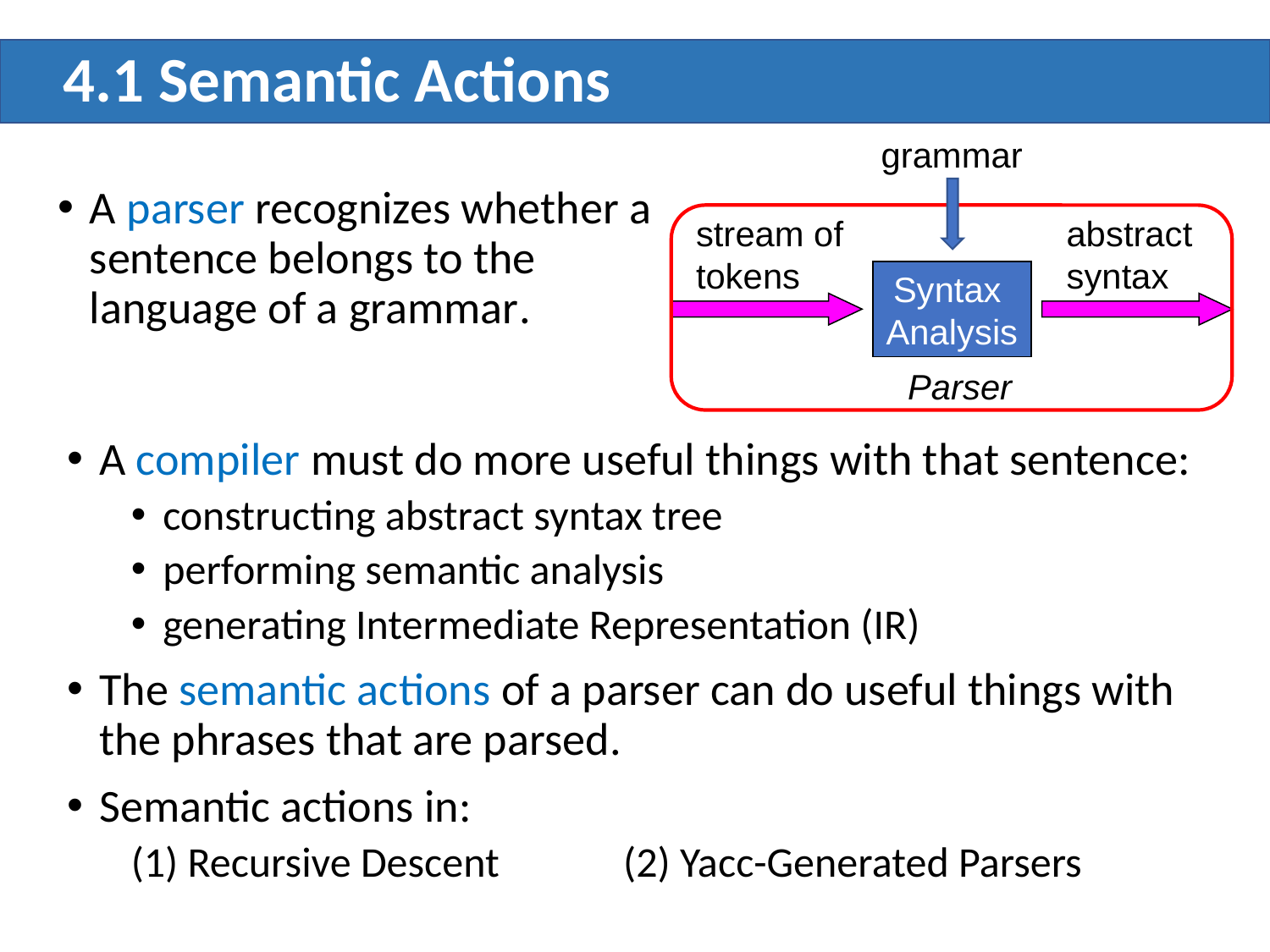

# 4.1 Semantic Actions
grammar
A parser recognizes whether a sentence belongs to the language of a grammar.

stream of
tokens
abstract
syntax
Syntax
Analysis

Parser
A compiler must do more useful things with that sentence:
constructing abstract syntax tree
performing semantic analysis
generating Intermediate Representation (IR)
The semantic actions of a parser can do useful things with the phrases that are parsed.
Semantic actions in:
(1) Recursive Descent             (2) Yacc-Generated Parsers